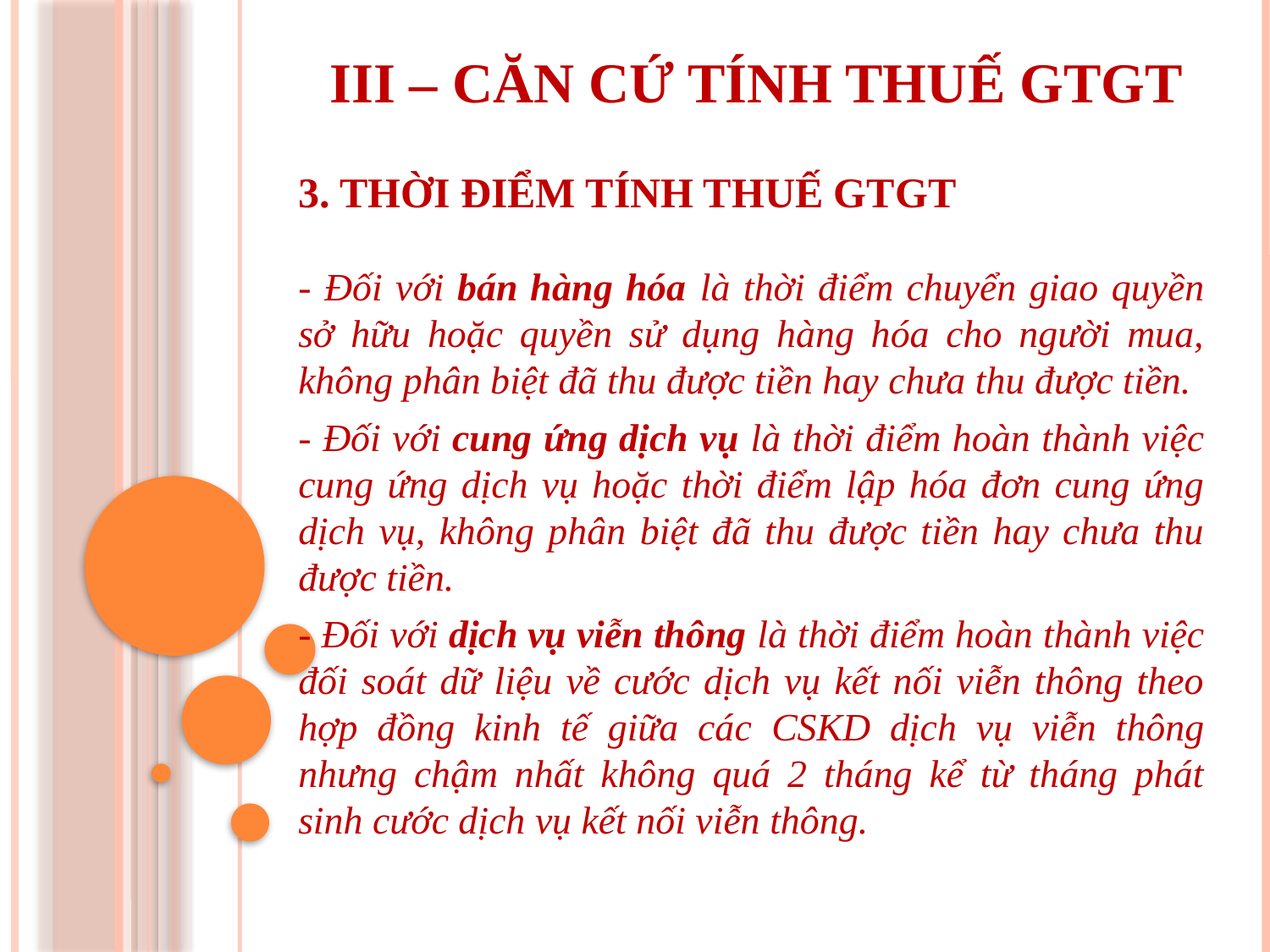

III – CĂN CỨ TÍNH THUẾ GTGT
3. THỜI ĐIỂM TÍNH THUẾ GTGT

- Đối với bán hàng hóa là thời điểm chuyển giao quyền sở hữu hoặc quyền sử dụng hàng hóa cho người mua, không phân biệt đã thu được tiền hay chưa thu được tiền.
- Đối với cung ứng dịch vụ là thời điểm hoàn thành việc cung ứng dịch vụ hoặc thời điểm lập hóa đơn cung ứng dịch vụ, không phân biệt đã thu được tiền hay chưa thu được tiền.
- Đối với dịch vụ viễn thông là thời điểm hoàn thành việc đối soát dữ liệu về cước dịch vụ kết nối viễn thông theo hợp đồng kinh tế giữa các CSKD dịch vụ viễn thông nhưng chậm nhất không quá 2 tháng kể từ tháng phát sinh cước dịch vụ kết nối viễn thông.